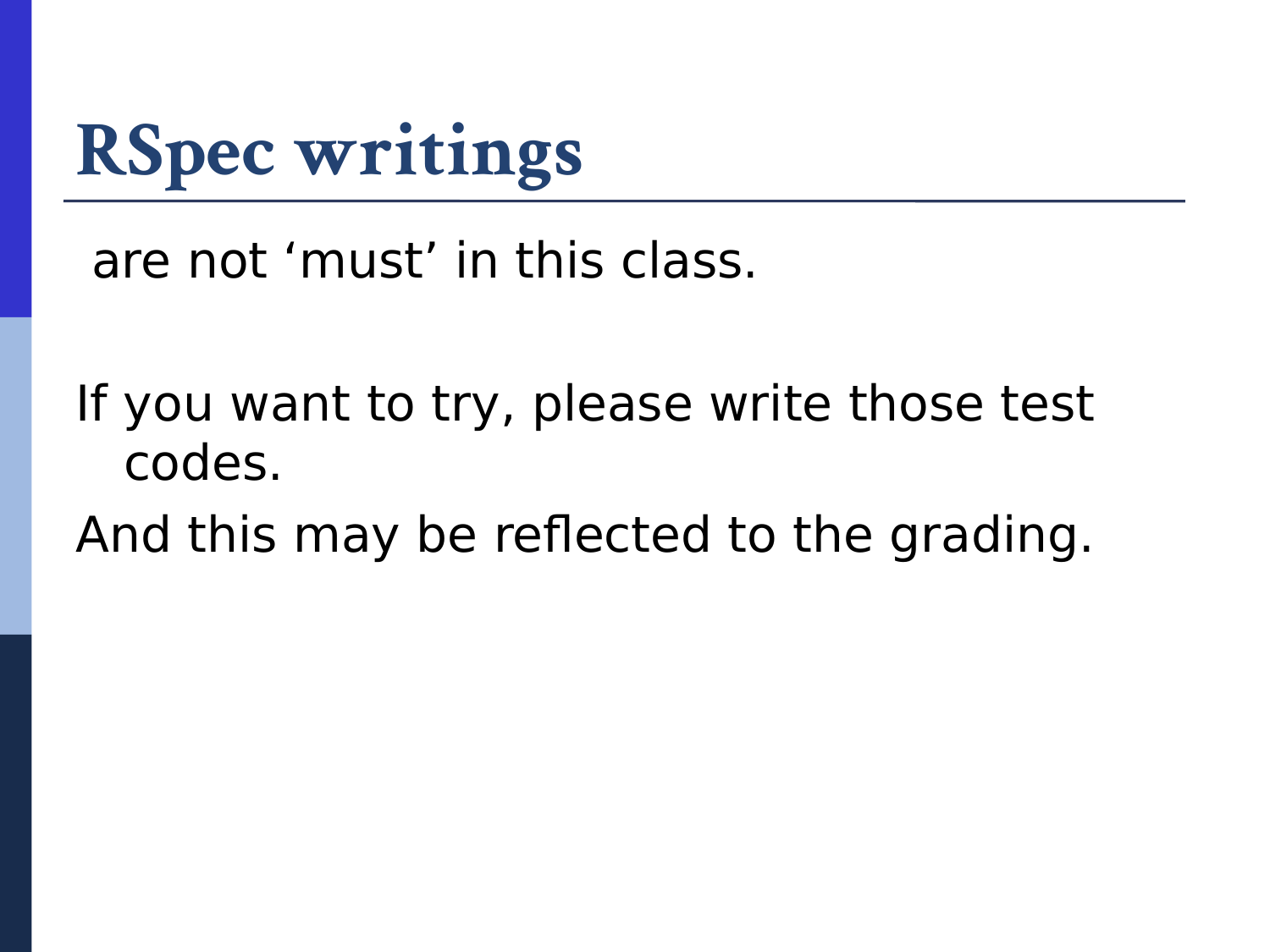

# RSpec writings
 are not ‘must’ in this class.

If you want to try, please write those test codes.
And this may be reflected to the grading.